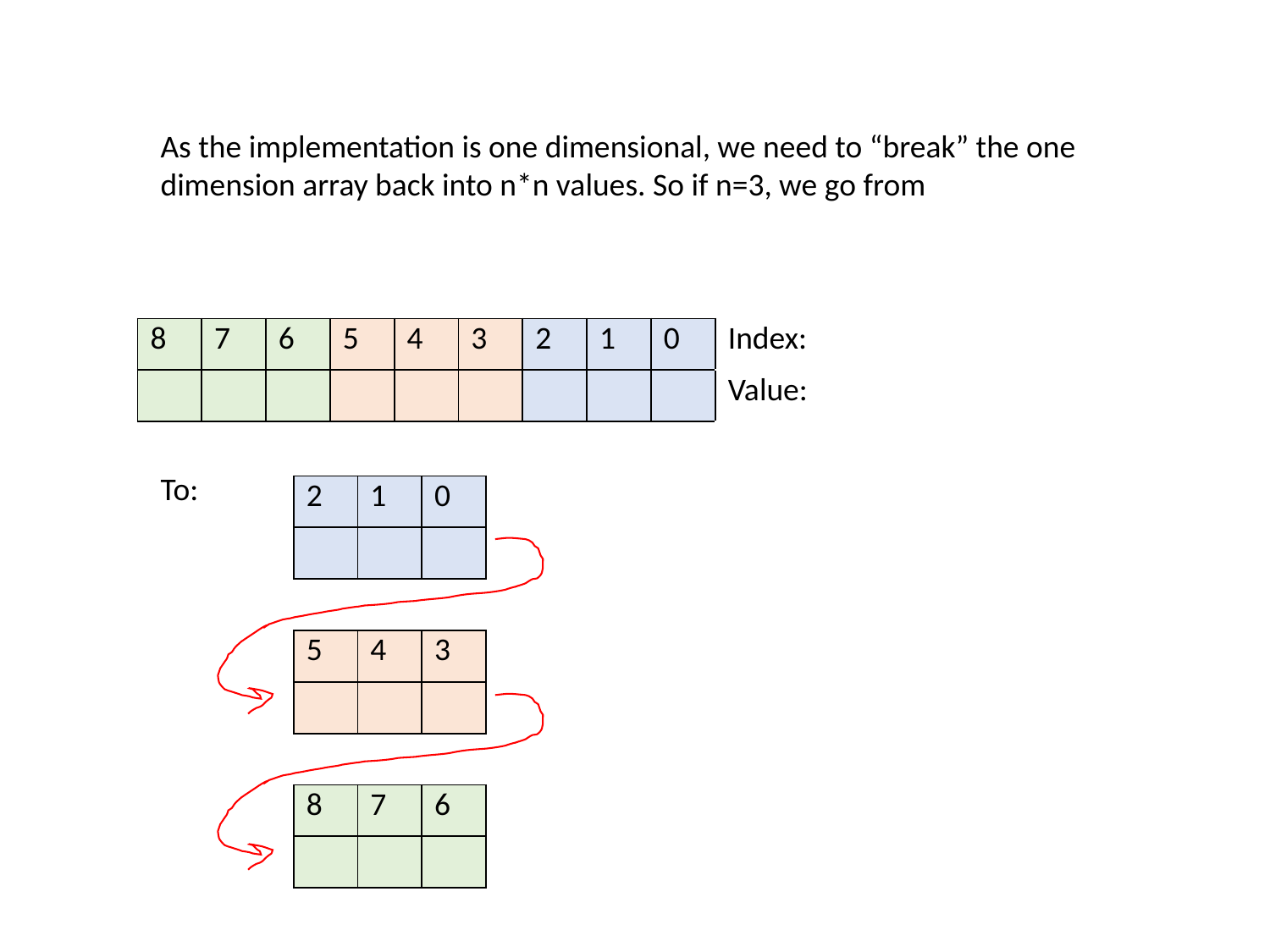

As the implementation is one dimensional, we need to “break” the one dimension array back into n*n values. So if n=3, we go from

To:

| 8 | 7 | 6 | 5 | 4 | 3 | 2 | 1 | 0 | Index: |
| --- | --- | --- | --- | --- | --- | --- | --- | --- | --- |
|  |  |  |  |  |  |  |  |  | Value: |
| 2 | 1 | 0 |
| --- | --- | --- |
|  |  |  |
|  |  |  |
| 5 | 4 | 3 |
|  |  |  |
|  |  |  |
| 8 | 7 | 6 |
|  |  |  |